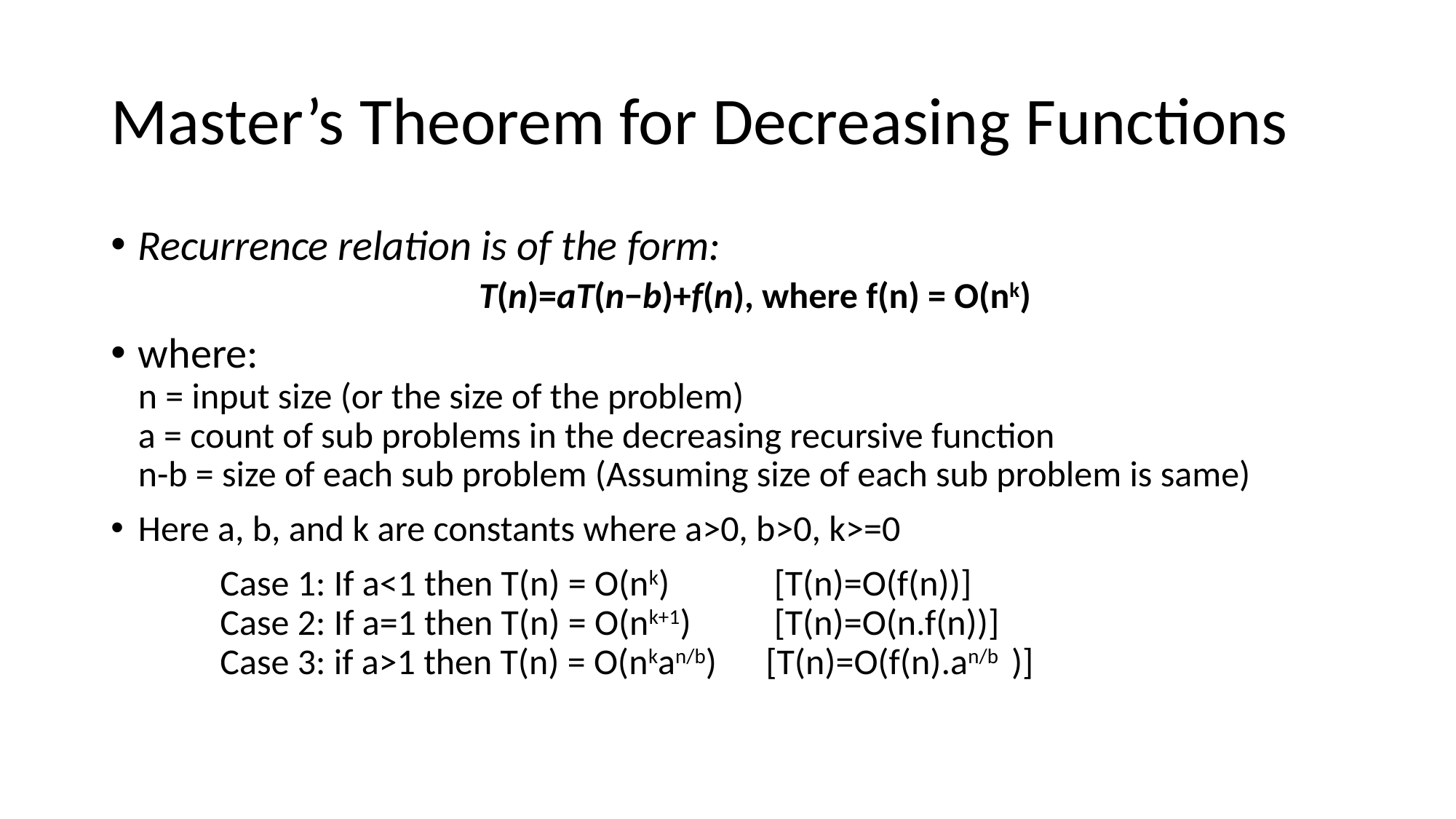

# Master’s Theorem for Decreasing Functions
Recurrence relation is of the form:
T(n)=aT(n−b)+f(n), where f(n) = O(nk)
where:
n = input size (or the size of the problem)
a = count of sub problems in the decreasing recursive function
n-b = size of each sub problem (Assuming size of each sub problem is same)
Here a, b, and k are constants where a>0, b>0, k>=0
	Case 1: If a<1 then T(n) = O(nk)	 [T(n)=O(f(n))]
	Case 2: If a=1 then T(n) = O(nk+1)	 [T(n)=O(n.f(n))]
	Case 3: if a>1 then T(n) = O(nkan/b)	[T(n)=O(f(n).an/b  )]